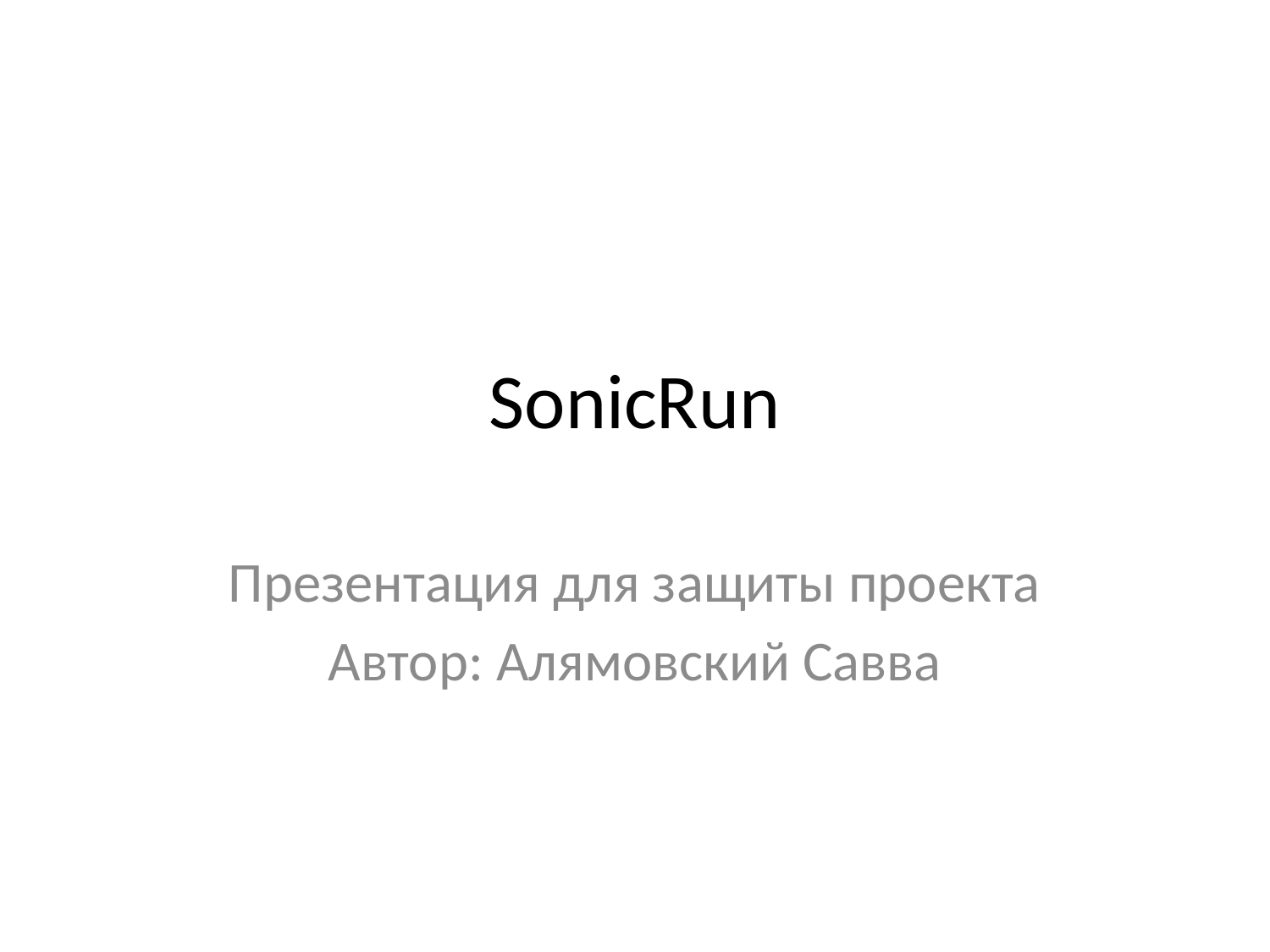

# SonicRun
Презентация для защиты проекта
Автор: Алямовский Савва